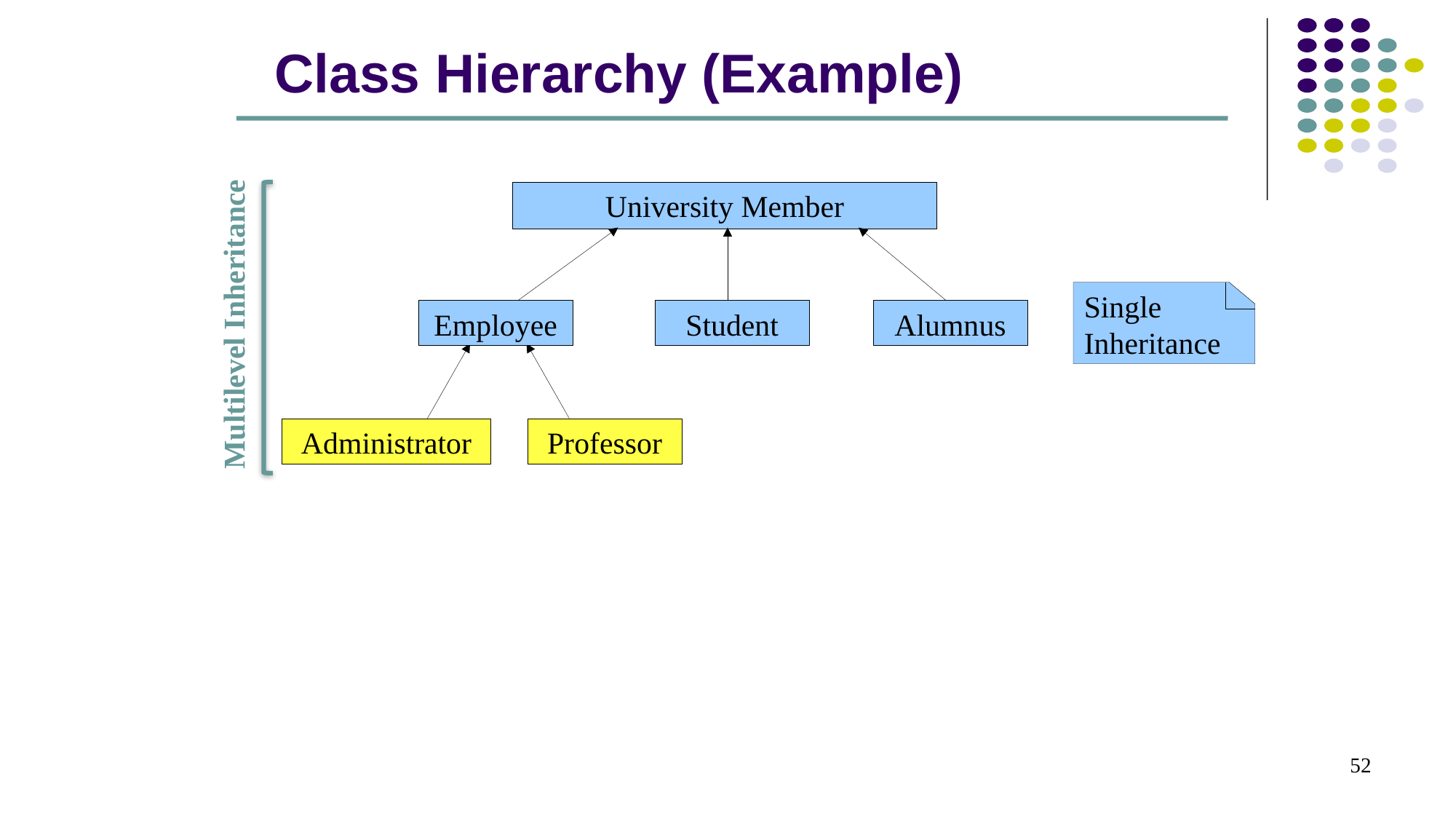

# Class Hierarchy (Example)

Multilevel Inheritance
University Member

Single Inheritance

Employee
Employee
Student
Alumnus

Administrator
Professor
52